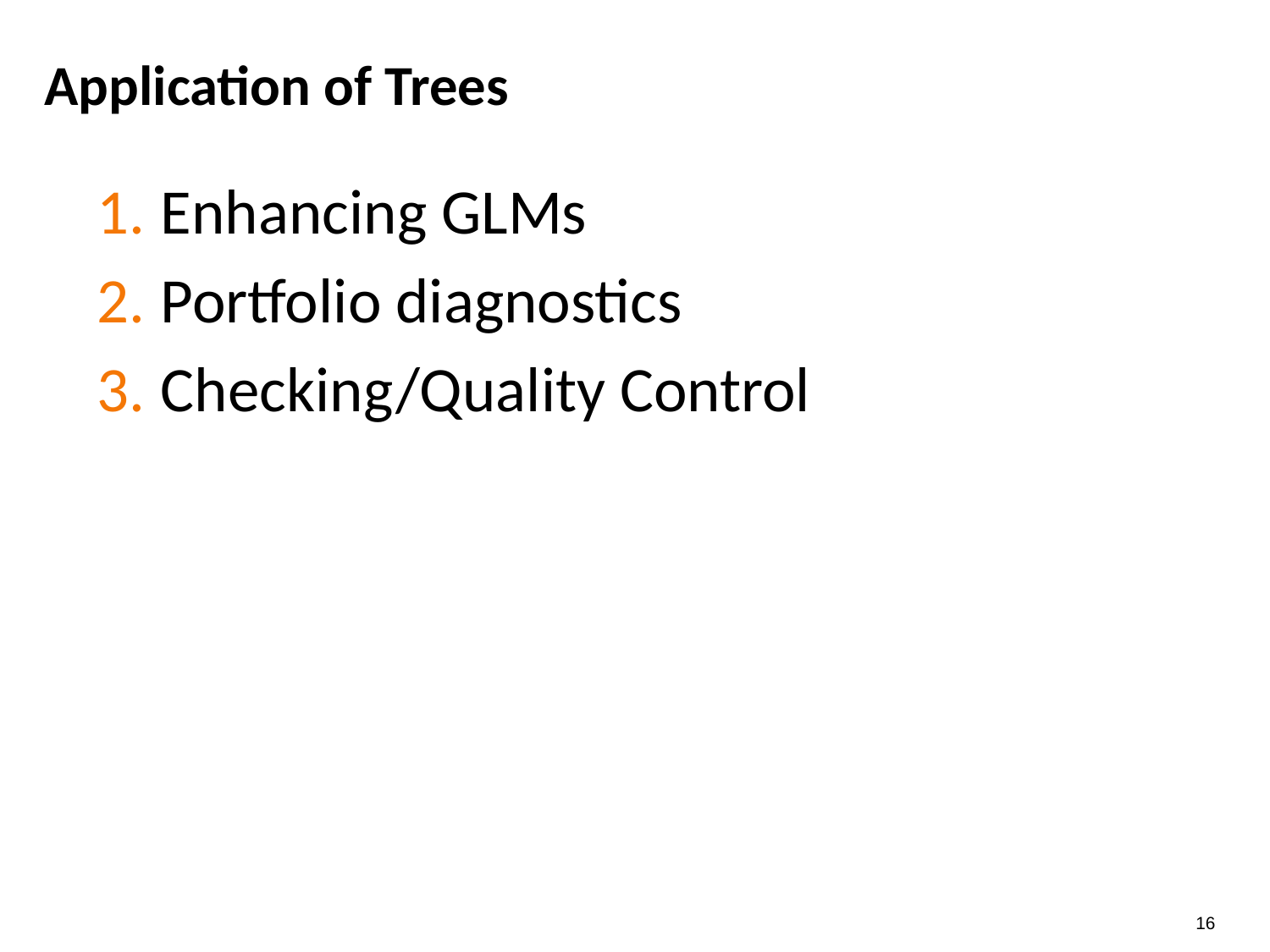

# Application of Trees
Enhancing GLMs
Portfolio diagnostics
Checking/Quality Control